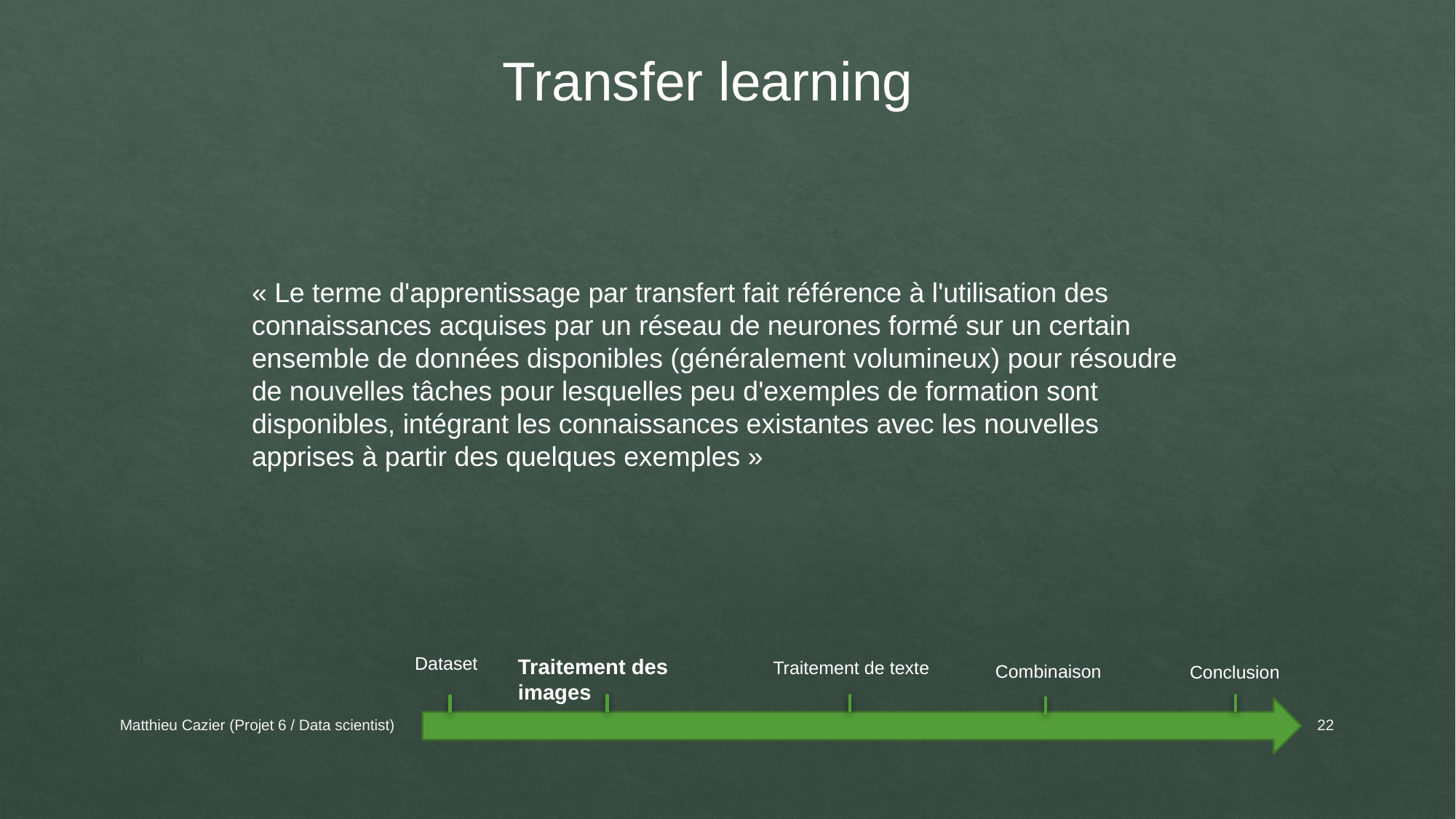

Transfer learning
« Le terme d'apprentissage par transfert fait référence à l'utilisation des connaissances acquises par un réseau de neurones formé sur un certain ensemble de données disponibles (généralement volumineux) pour résoudre de nouvelles tâches pour lesquelles peu d'exemples de formation sont disponibles, intégrant les connaissances existantes avec les nouvelles apprises à partir des quelques exemples »
Dataset
Traitement de texte
Conclusion

Traitement des images
Combinaison
Matthieu Cazier (Projet 6 / Data scientist)
22